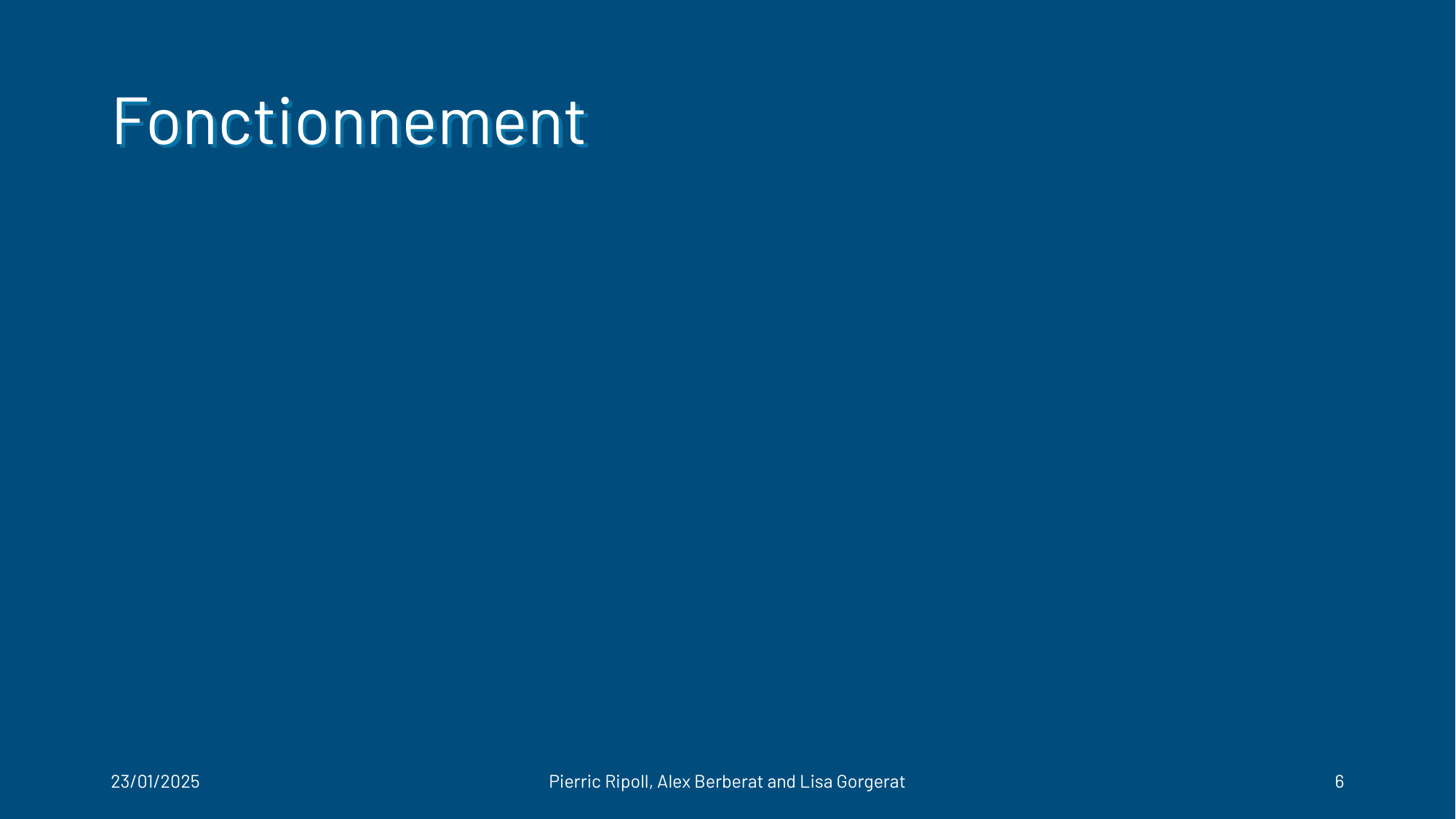

# Fonctionnement

23/01/2025
Pierric Ripoll, Alex Berberat and Lisa Gorgerat
6